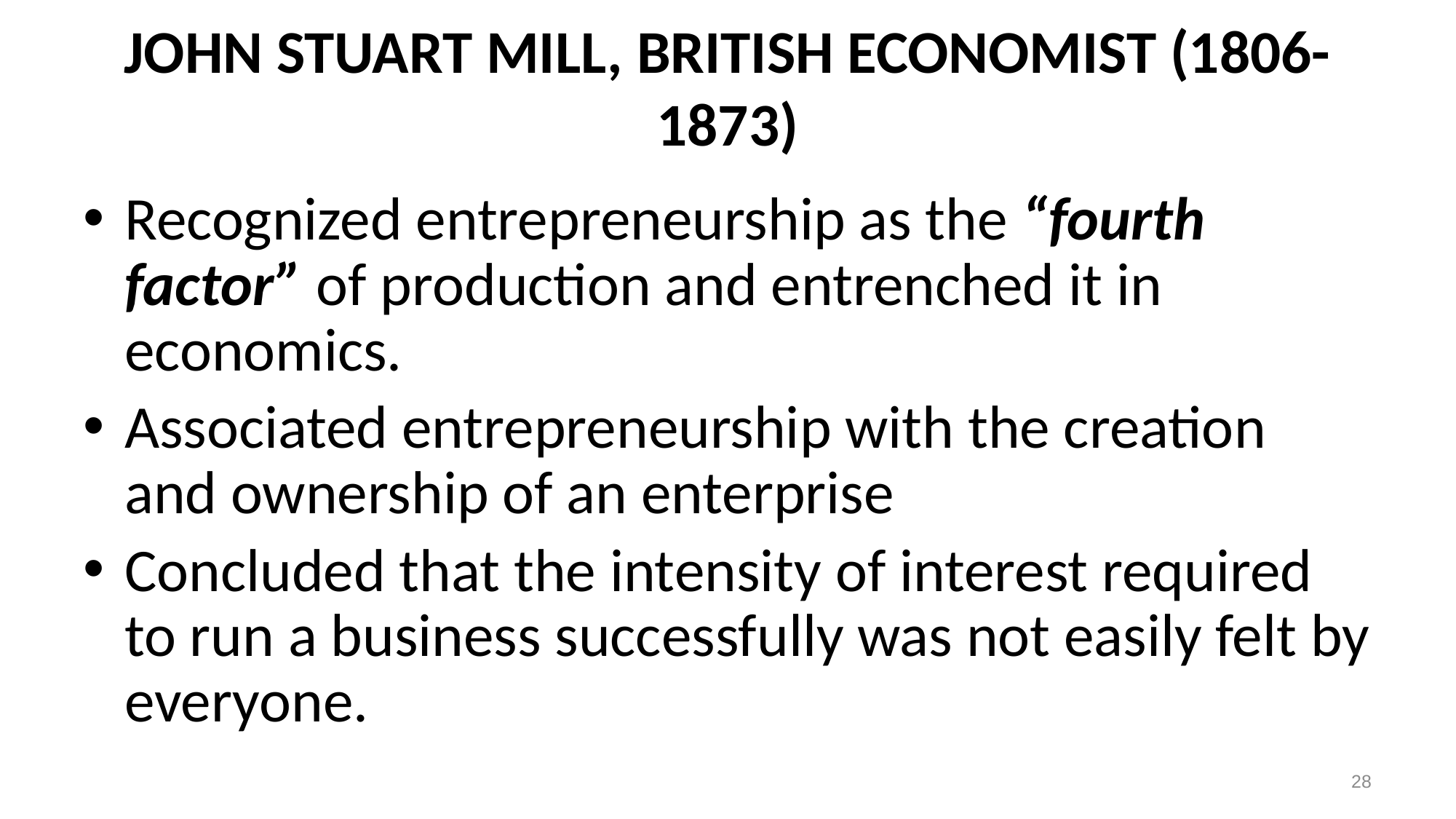

JOHN STUART MILL, BRITISH ECONOMIST (1806-1873)
Recognized entrepreneurship as the “fourth factor” of production and entrenched it in economics.
Associated entrepreneurship with the creation and ownership of an enterprise
Concluded that the intensity of interest required to run a business successfully was not easily felt by everyone.
28